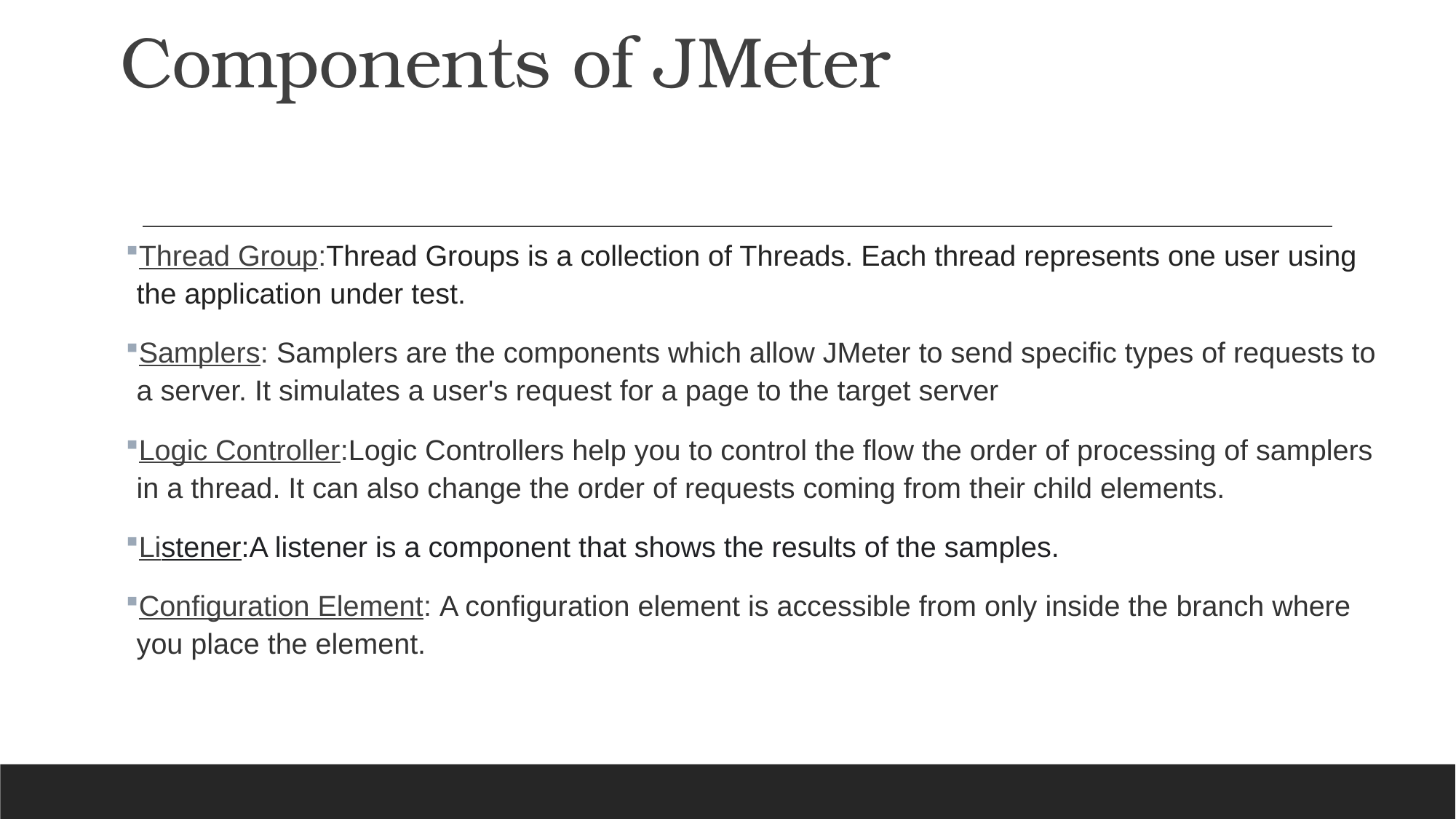

# Components of JMeter
Thread Group:Thread Groups is a collection of Threads. Each thread represents one user using the application under test.
Samplers: Samplers are the components which allow JMeter to send specific types of requests to a server. It simulates a user's request for a page to the target server
Logic Controller:Logic Controllers help you to control the flow the order of processing of samplers in a thread. It can also change the order of requests coming from their child elements.
Listener:A listener is a component that shows the results of the samples.
Configuration Element: A configuration element is accessible from only inside the branch where you place the element.